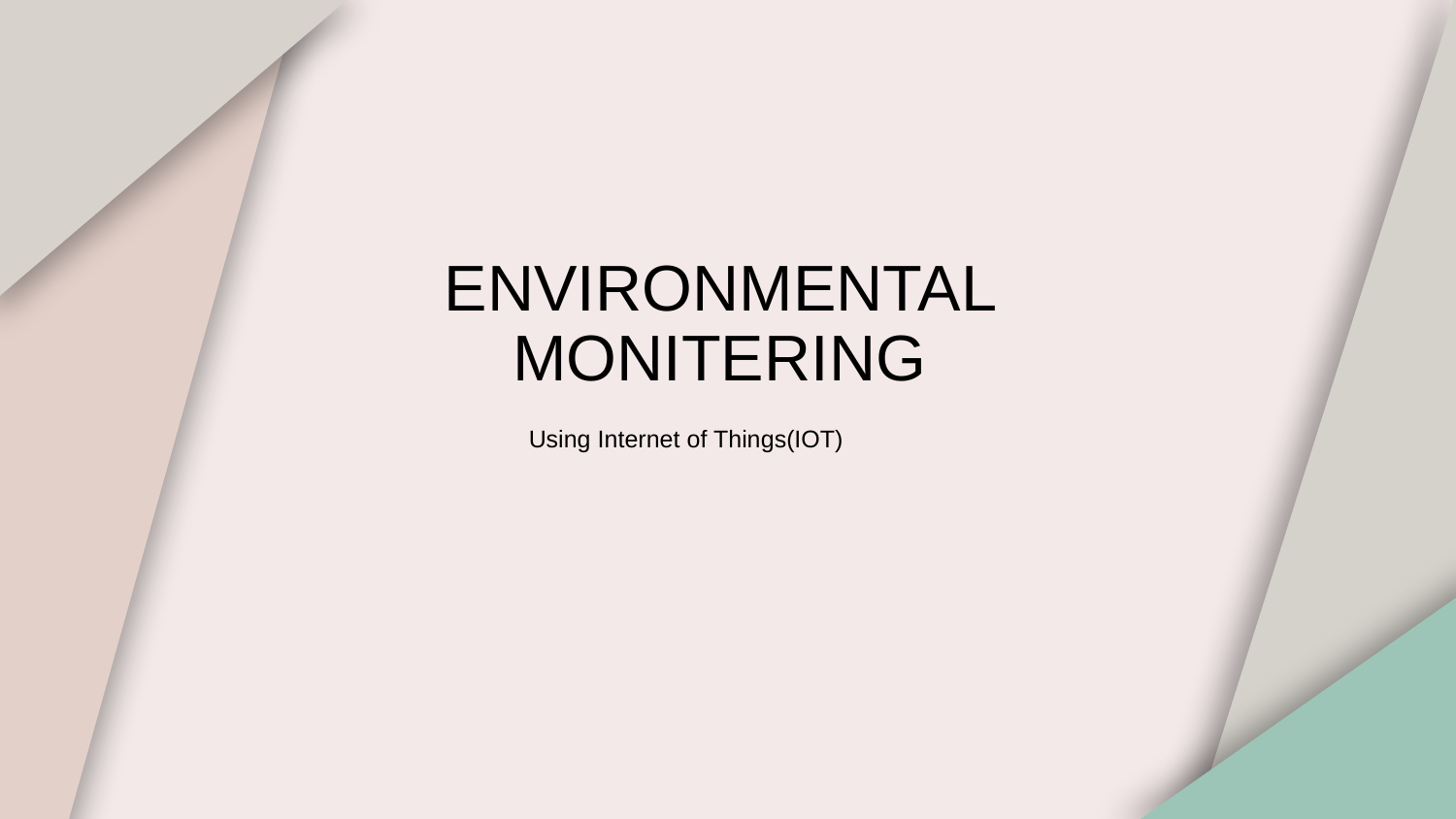

# ENVIRONMENTAL MONITERING
Using Internet of Things(IOT)